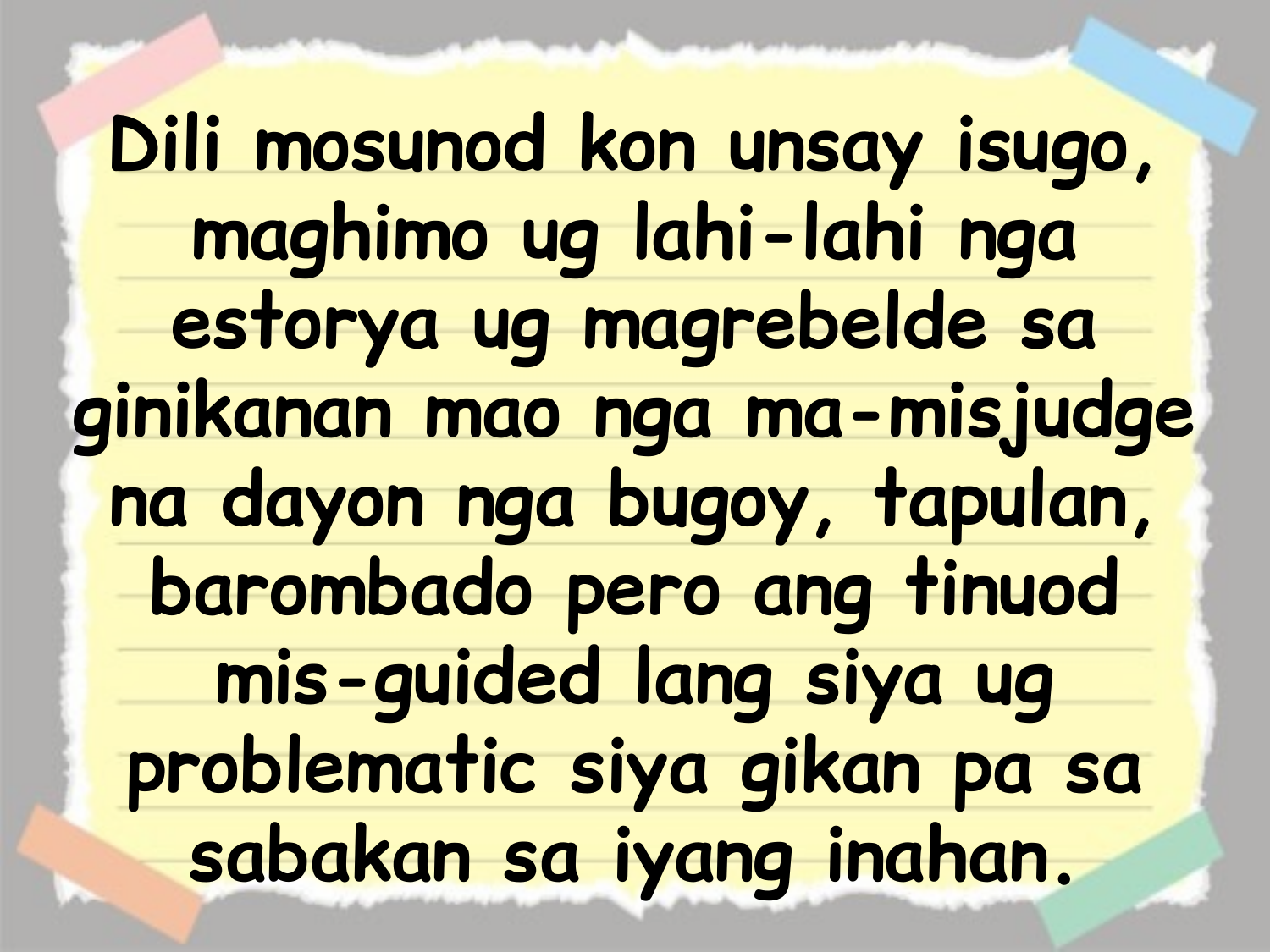

Dili mosunod kon unsay isugo, maghimo ug lahi-lahi nga estorya ug magrebelde sa ginikanan mao nga ma-misjudge na dayon nga bugoy, tapulan, barombado pero ang tinuod mis-guided lang siya ug problematic siya gikan pa sa sabakan sa iyang inahan.